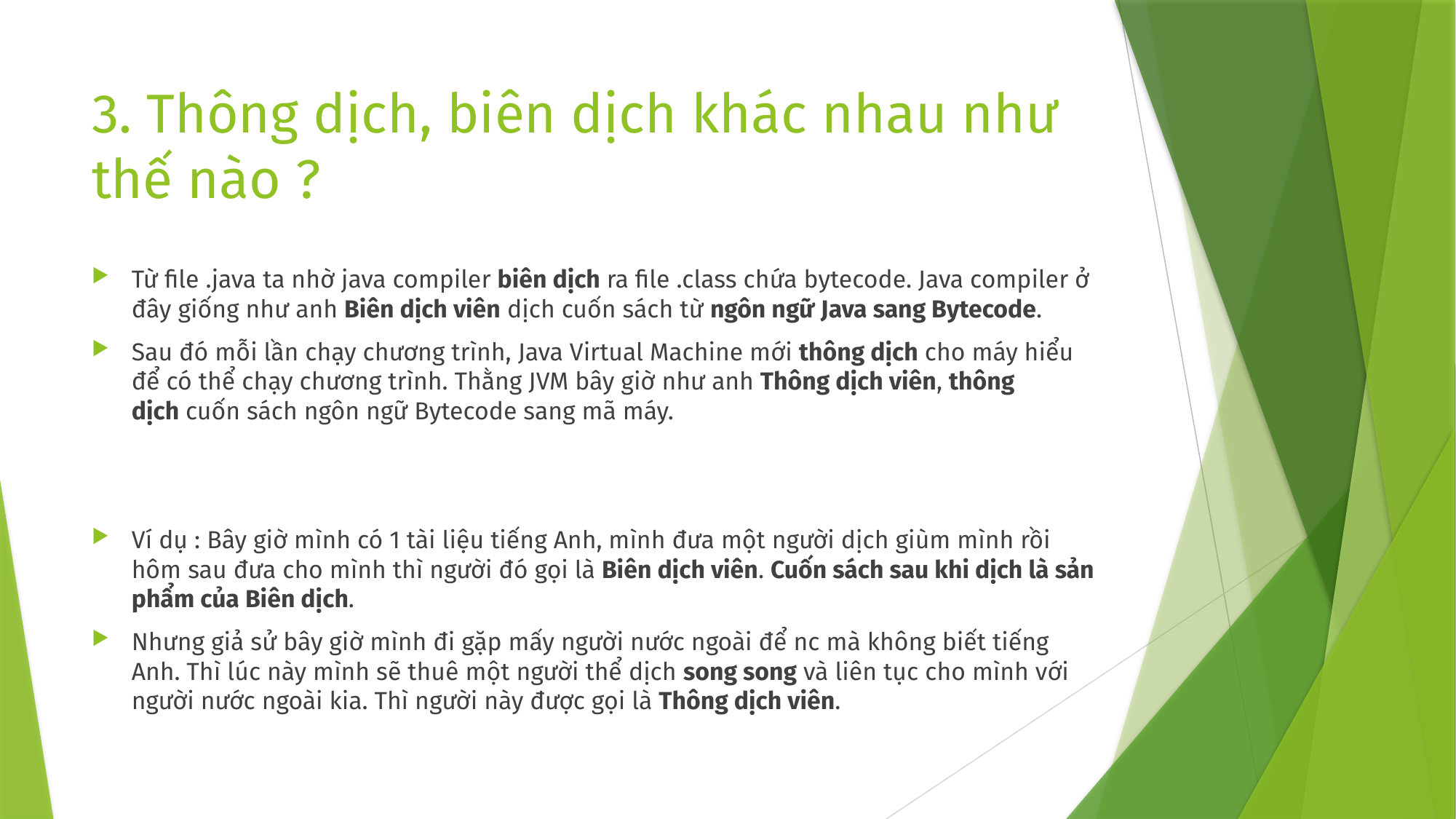

# 3. Thông dịch, biên dịch khác nhau như thế nào ?
Từ file .java ta nhờ java compiler biên dịch ra file .class chứa bytecode. Java compiler ở đây giống như anh Biên dịch viên dịch cuốn sách từ ngôn ngữ Java sang Bytecode.
Sau đó mỗi lần chạy chương trình, Java Virtual Machine mới thông dịch cho máy hiểu để có thể chạy chương trình. Thằng JVM bây giờ như anh Thông dịch viên, thông dịch cuốn sách ngôn ngữ Bytecode sang mã máy.

Ví dụ : Bây giờ mình có 1 tài liệu tiếng Anh, mình đưa một người dịch giùm mình rồi hôm sau đưa cho mình thì người đó gọi là Biên dịch viên. Cuốn sách sau khi dịch là sản phẩm của Biên dịch.
Nhưng giả sử bây giờ mình đi gặp mấy người nước ngoài để nc mà không biết tiếng Anh. Thì lúc này mình sẽ thuê một người thể dịch song song và liên tục cho mình với người nước ngoài kia. Thì người này được gọi là Thông dịch viên.